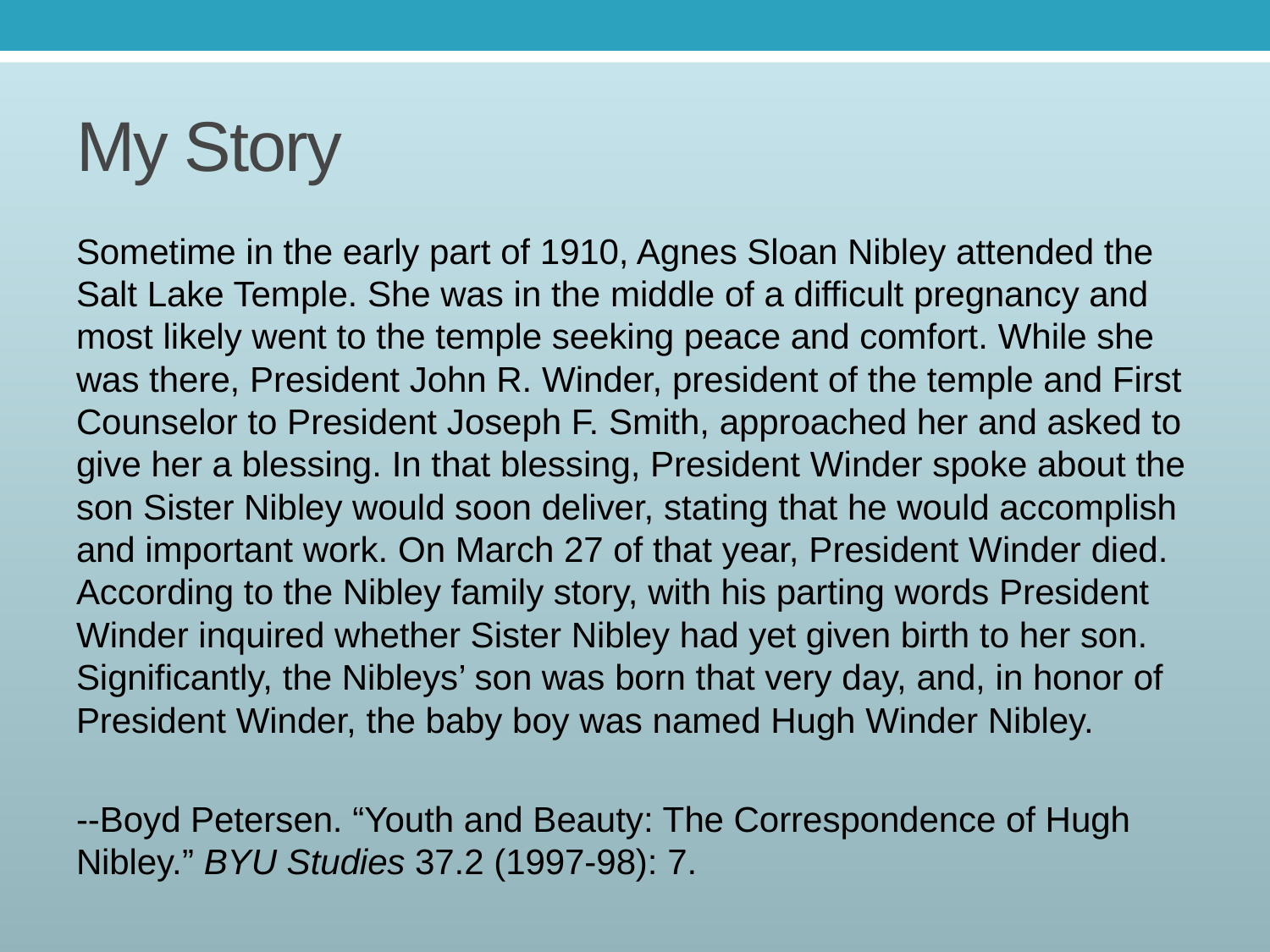

# My Story
Sometime in the early part of 1910, Agnes Sloan Nibley attended the Salt Lake Temple. She was in the middle of a difficult pregnancy and most likely went to the temple seeking peace and comfort. While she was there, President John R. Winder, president of the temple and First Counselor to President Joseph F. Smith, approached her and asked to give her a blessing. In that blessing, President Winder spoke about the son Sister Nibley would soon deliver, stating that he would accomplish and important work. On March 27 of that year, President Winder died. According to the Nibley family story, with his parting words President Winder inquired whether Sister Nibley had yet given birth to her son. Significantly, the Nibleys’ son was born that very day, and, in honor of President Winder, the baby boy was named Hugh Winder Nibley.

--Boyd Petersen. “Youth and Beauty: The Correspondence of Hugh Nibley.” BYU Studies 37.2 (1997-98): 7.